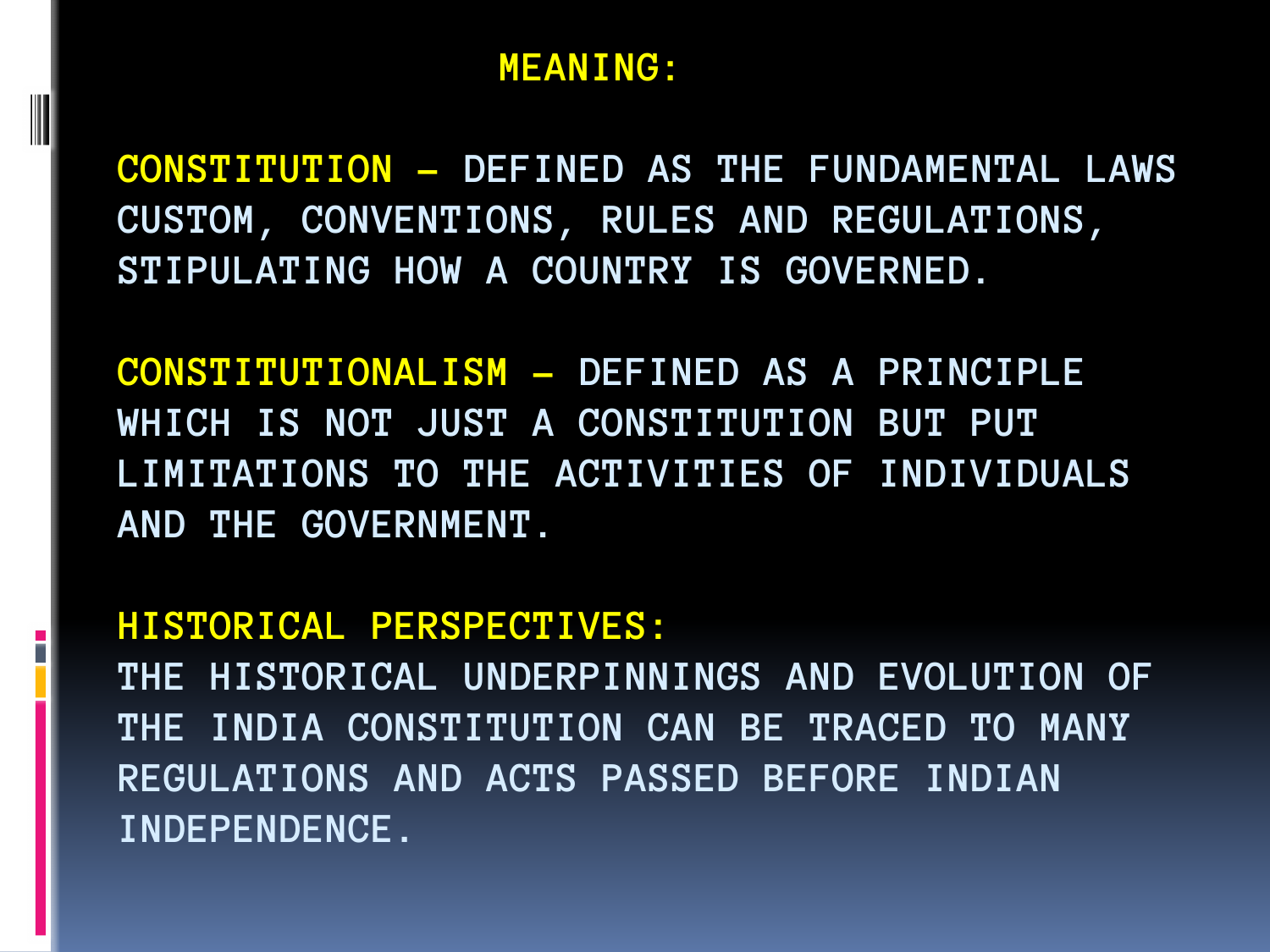

# Meaning: Constitution - defined as the fundamental laws custom, conventions, rules and regulations, stipulating how a country is governed. Constitutionalism - defined as a principle which is not just a constitution but put limitations to the activities of individuals and the government. Historical Perspectives: The historical underpinnings and evolution of the India Constitution can be traced to many regulations and acts passed before Indian Independence.